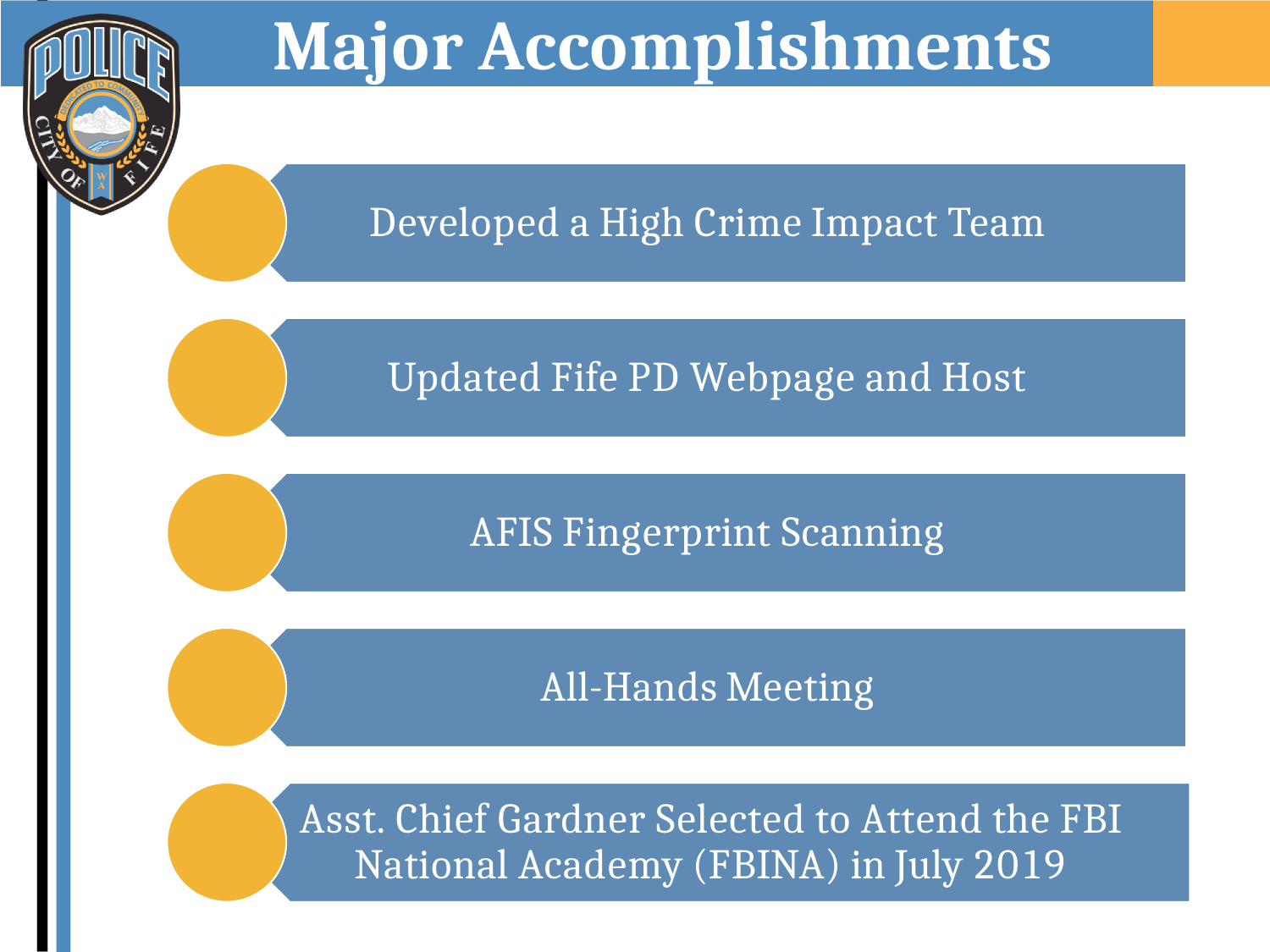

# Major Accomplishments
Developed a High Crime Impact Team
Updated Fife PD Webpage and Host
AFIS Fingerprint Scanning
All-Hands Meeting
Asst. Chief Gardner Selected to Attend the FBI National Academy (FBINA) in July 2019